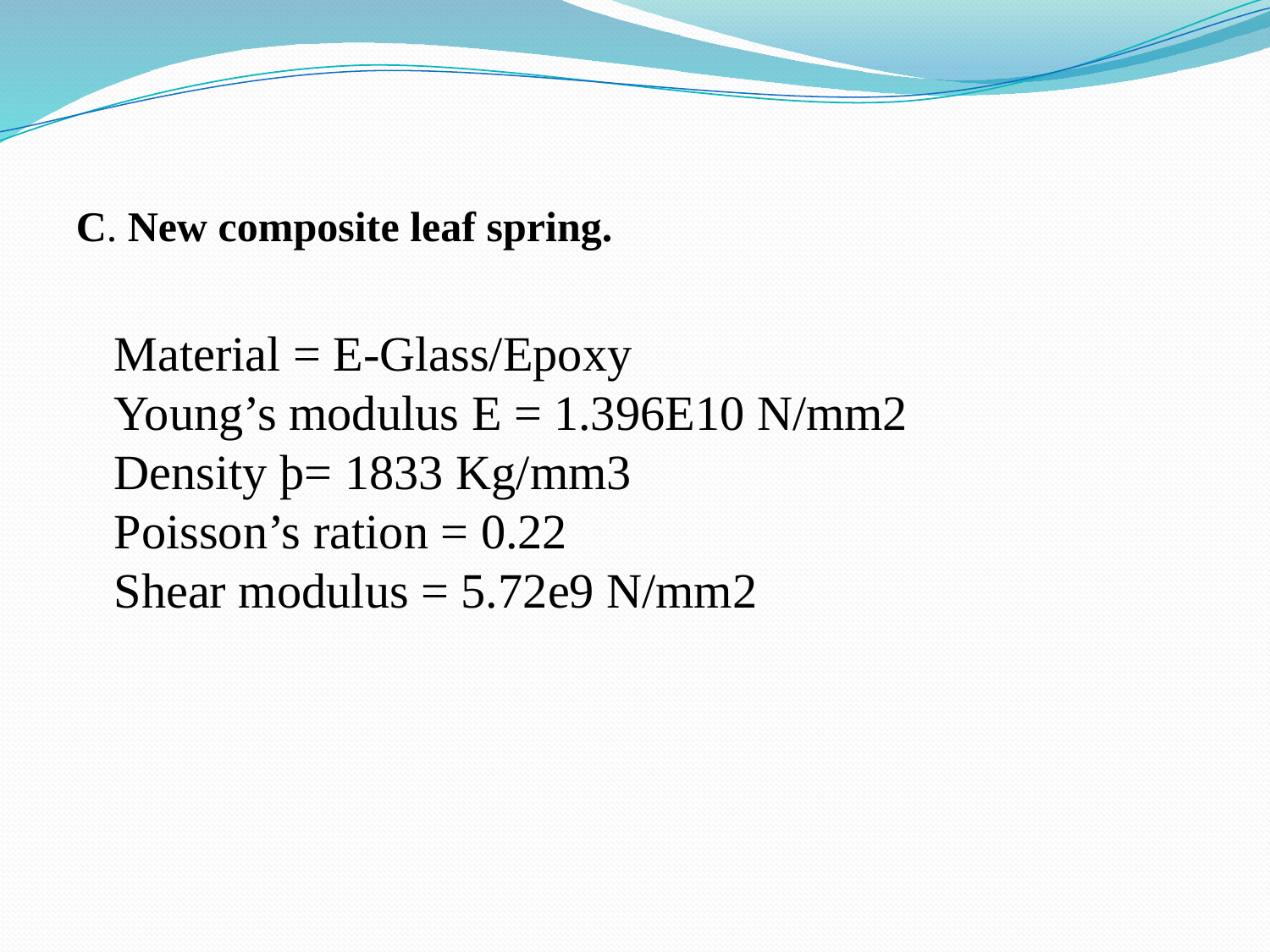

#
C. New composite leaf spring.
Material = E-Glass/Epoxy
Young’s modulus E = 1.396E10 N/mm2
Density þ= 1833 Kg/mm3
Poisson’s ration = 0.22
Shear modulus = 5.72e9 N/mm2